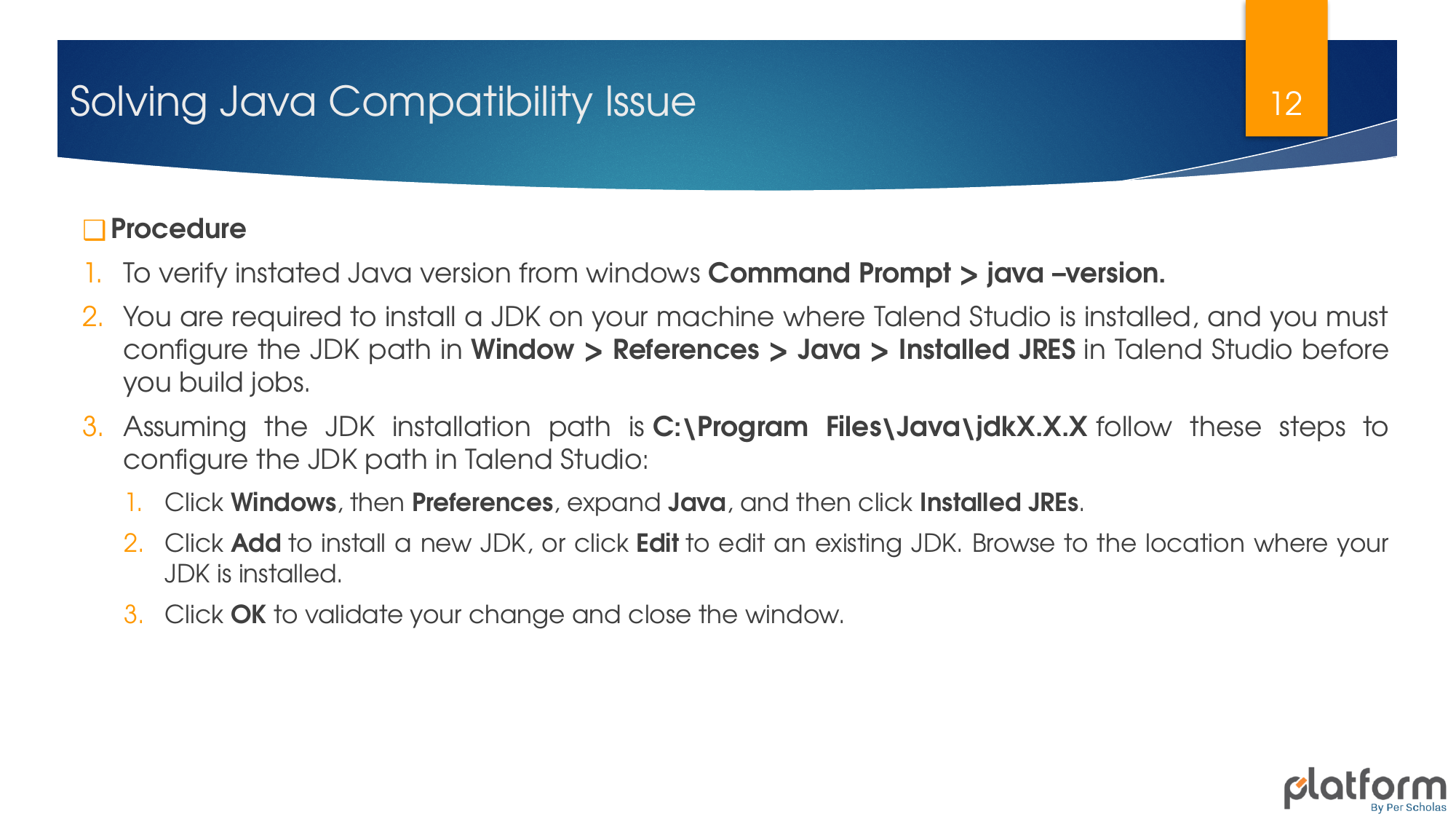

12
# Solving Java Compatibility Issue
Procedure
To verify instated Java version from windows Command Prompt > java –version.
You are required to install a JDK on your machine where Talend Studio is installed, and you must configure the JDK path in Window > References > Java > Installed JRES in Talend Studio before you build jobs.
Assuming the JDK installation path is C:\Program Files\Java\jdkX.X.X follow these steps to configure the JDK path in Talend Studio:
Click Windows, then Preferences, expand Java, and then click Installed JREs.
Click Add to install a new JDK, or click Edit to edit an existing JDK. Browse to the location where your JDK is installed.
Click OK to validate your change and close the window.